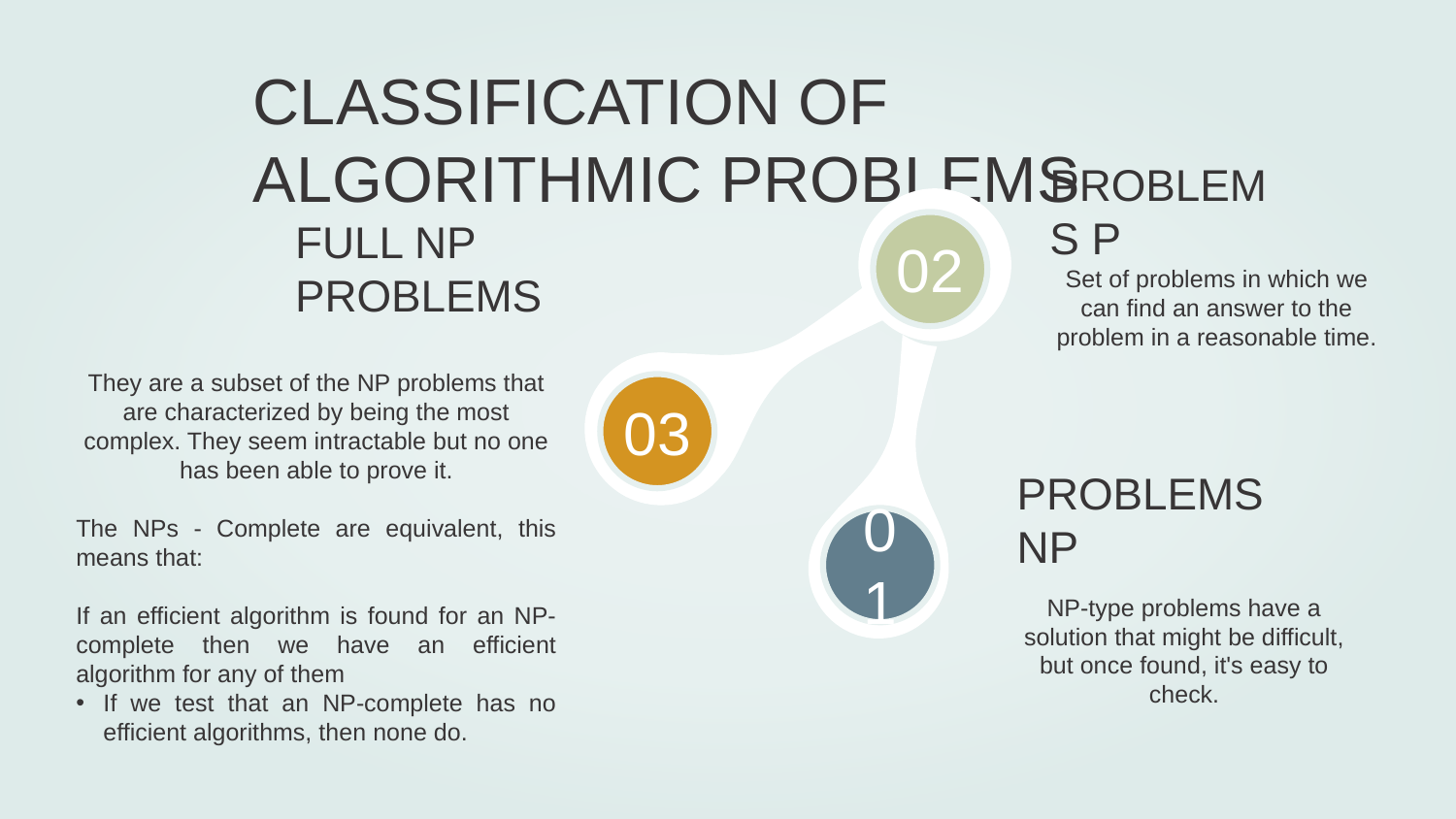

CLASSIFICATION OF ALGORITHMIC PROBLEMS

PROBLEMS P

02
Set of problems in which we can find an answer to the problem in a reasonable time.

FULL NP PROBLEMS

They are a subset of the NP problems that are characterized by being the most complex. They seem intractable but no one has been able to prove it.

The NPs - Complete are equivalent, this means that:

If an efficient algorithm is found for an NP-complete then we have an efficient algorithm for any of them
If we test that an NP-complete has no efficient algorithms, then none do.

03

# PROBLEMS NP

01
NP-type problems have a solution that might be difficult, but once found, it's easy to check.